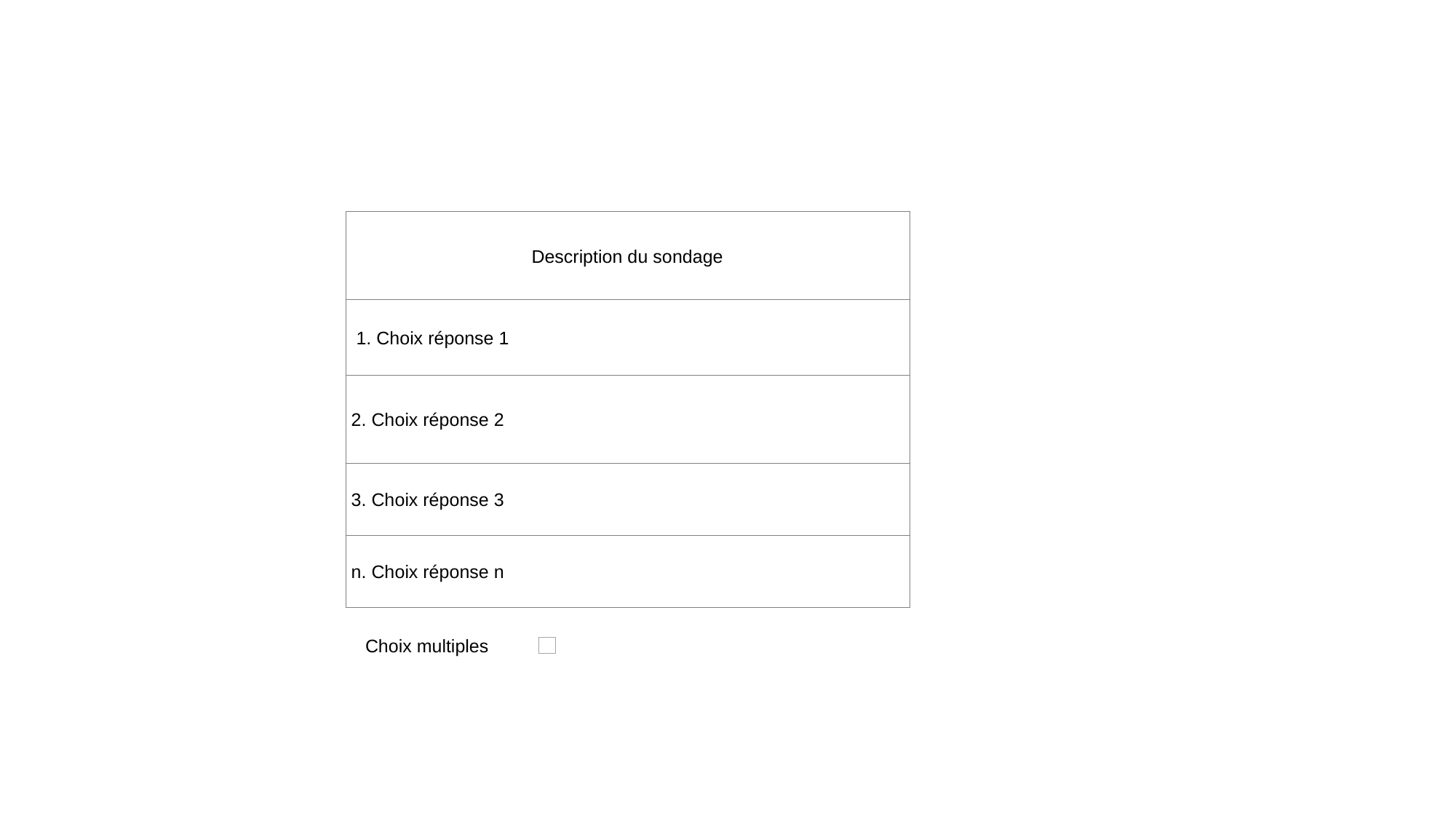

Formulaire création de sondage
Description du sondage
 1. Choix réponse 1
2. Choix réponse 2
3. Choix réponse 3
n. Choix réponse n
Choix multiples